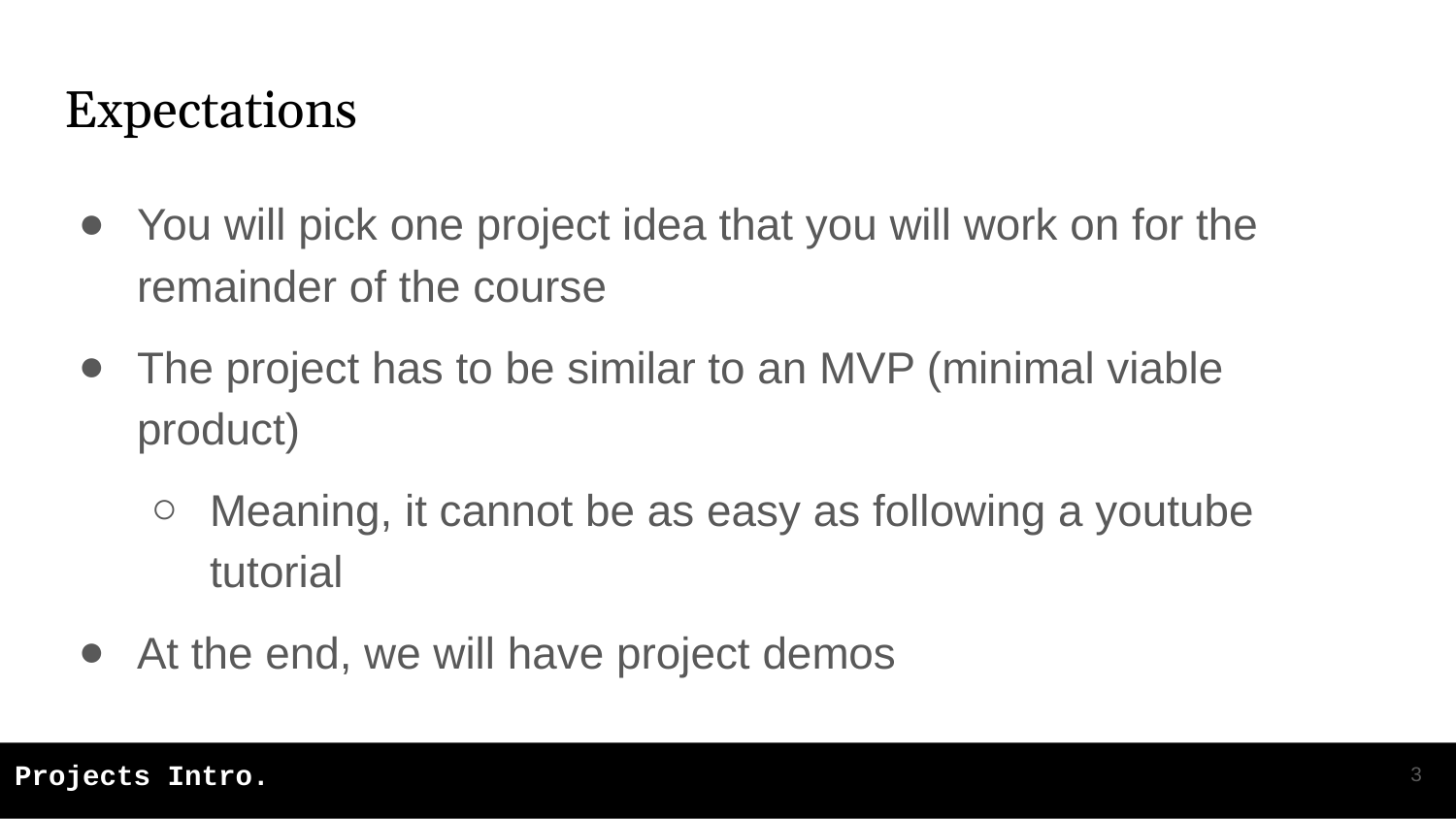

# Expectations
You will pick one project idea that you will work on for the remainder of the course
The project has to be similar to an MVP (minimal viable product)
Meaning, it cannot be as easy as following a youtube tutorial
At the end, we will have project demos
3
Projects Intro.